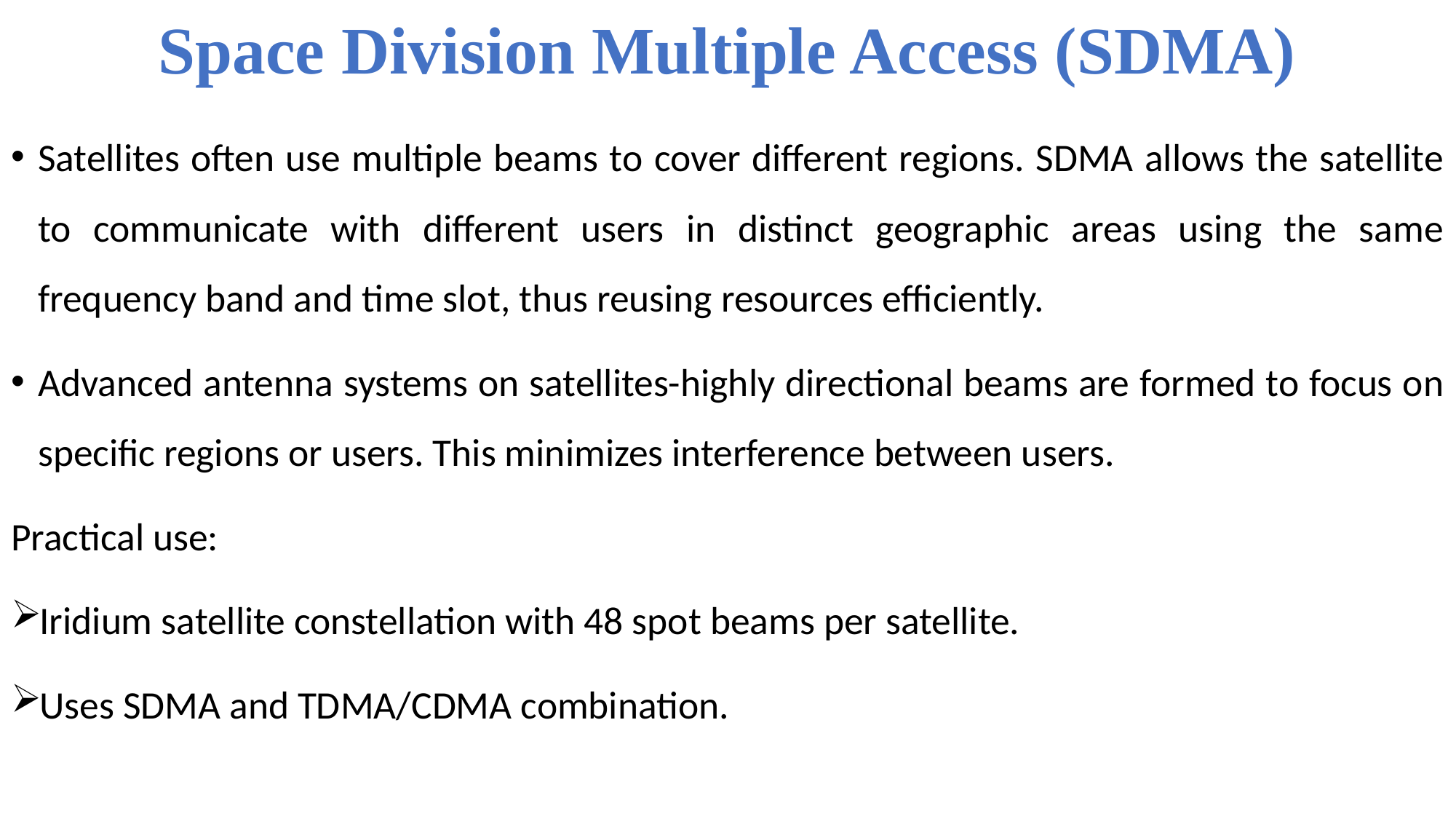

# Space Division Multiple Access (SDMA)
Satellites often use multiple beams to cover different regions. SDMA allows the satellite to communicate with different users in distinct geographic areas using the same frequency band and time slot, thus reusing resources efficiently.
Advanced antenna systems on satellites-highly directional beams are formed to focus on specific regions or users. This minimizes interference between users.
Practical use:
Iridium satellite constellation with 48 spot beams per satellite.
Uses SDMA and TDMA/CDMA combination.